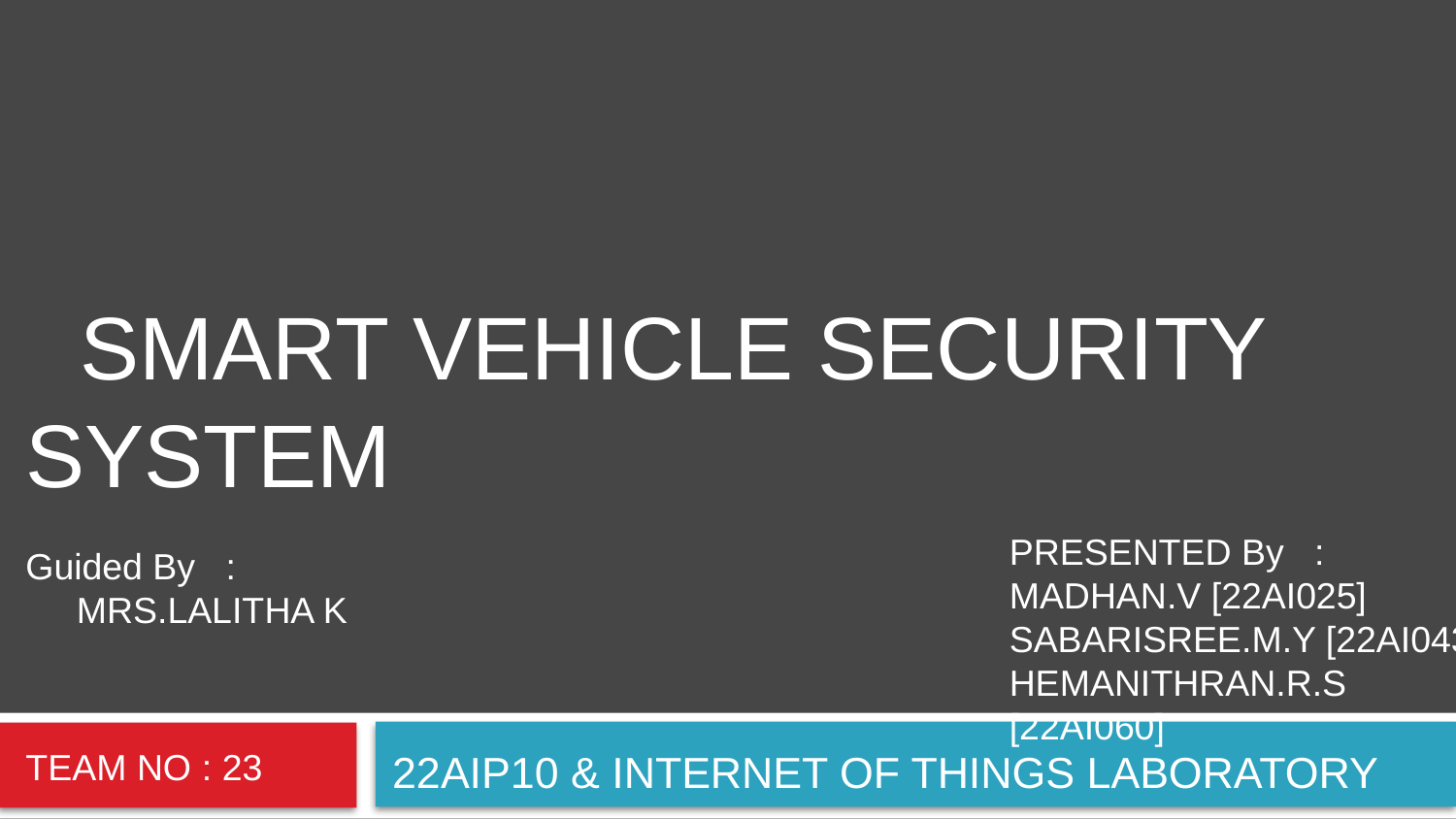

#
  SMART VEHICLE SECURITY SYSTEM

PRESENTED By   :
MADHAN.V [22AI025]
SABARISREE.M.Y [22AI043]
HEMANITHRAN.R.S [22AI060]

Guided By   :
     MRS.LALITHA K
TEAM NO : 23
22AIP10 & INTERNET OF THINGS LABORATORY